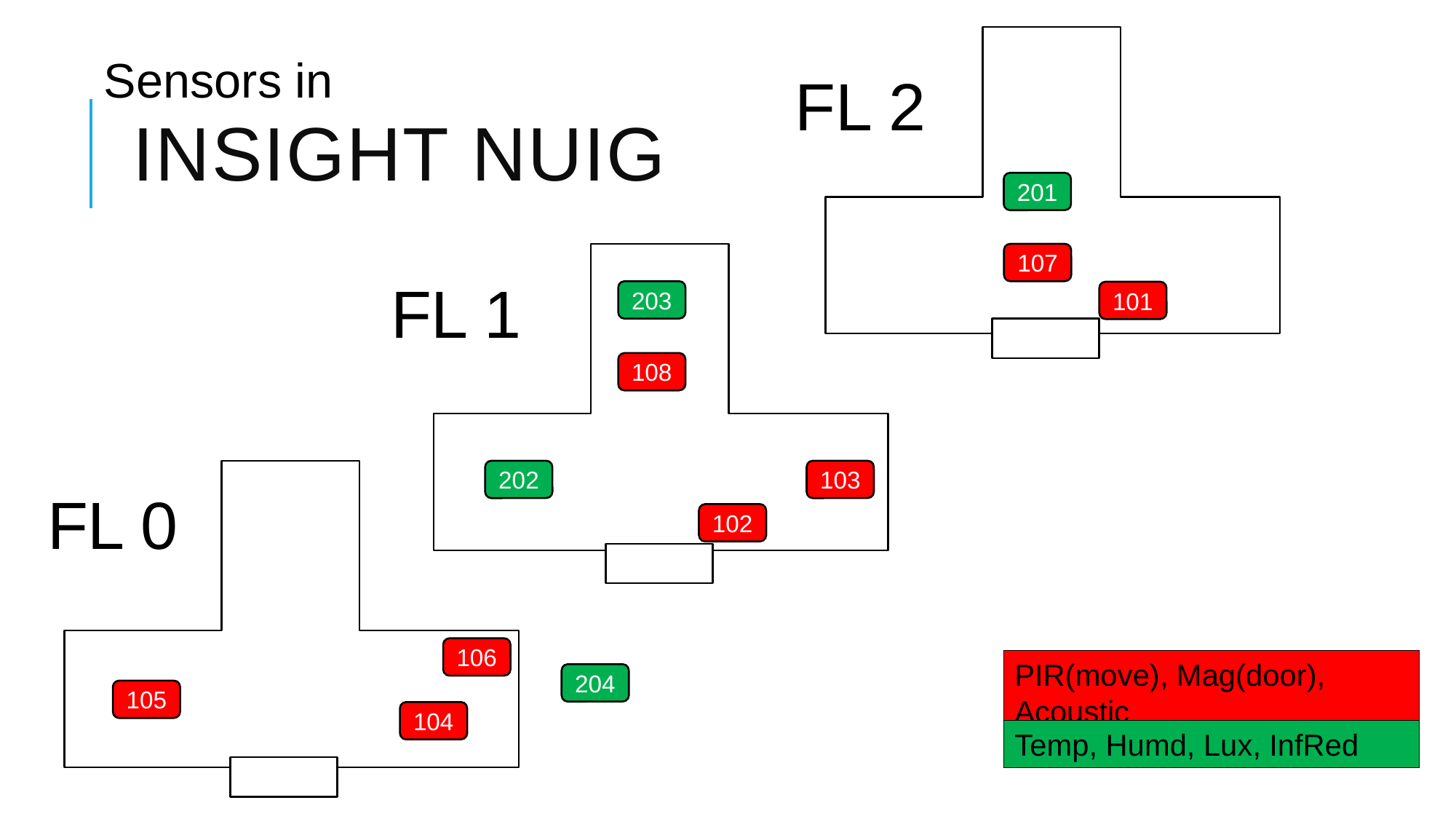

Sensors in
FL 2
# Insight NUIG
201

107
FL 1
203
101

108

202
103
FL 0
102

106
PIR(move), Mag(door), Acoustic
204
105
104
Temp, Humd, Lux, InfRed